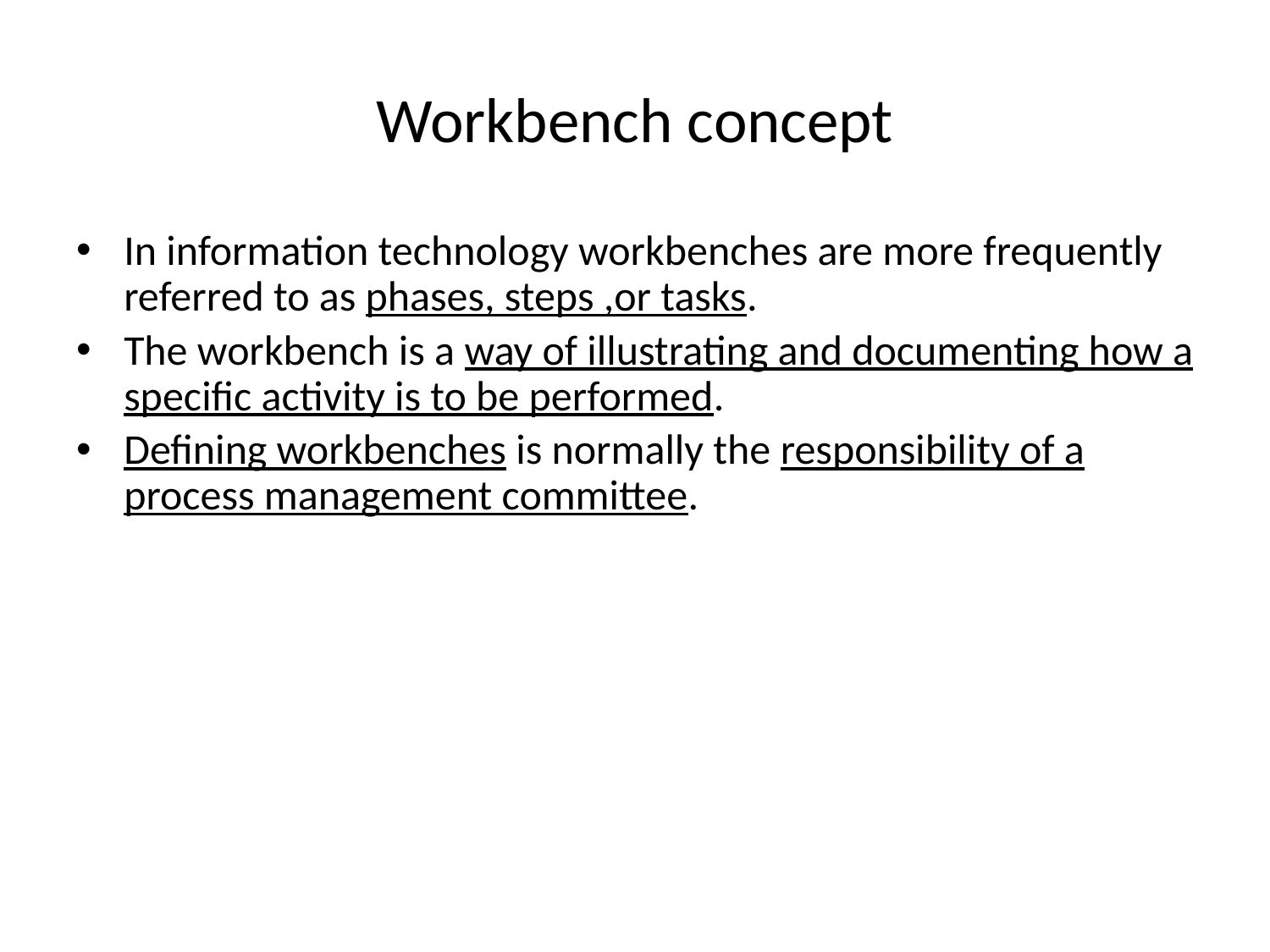

# Workbench concept
In information technology workbenches are more frequently referred to as phases, steps ,or tasks.
The workbench is a way of illustrating and documenting how a specific activity is to be performed.
Defining workbenches is normally the responsibility of a process management committee.